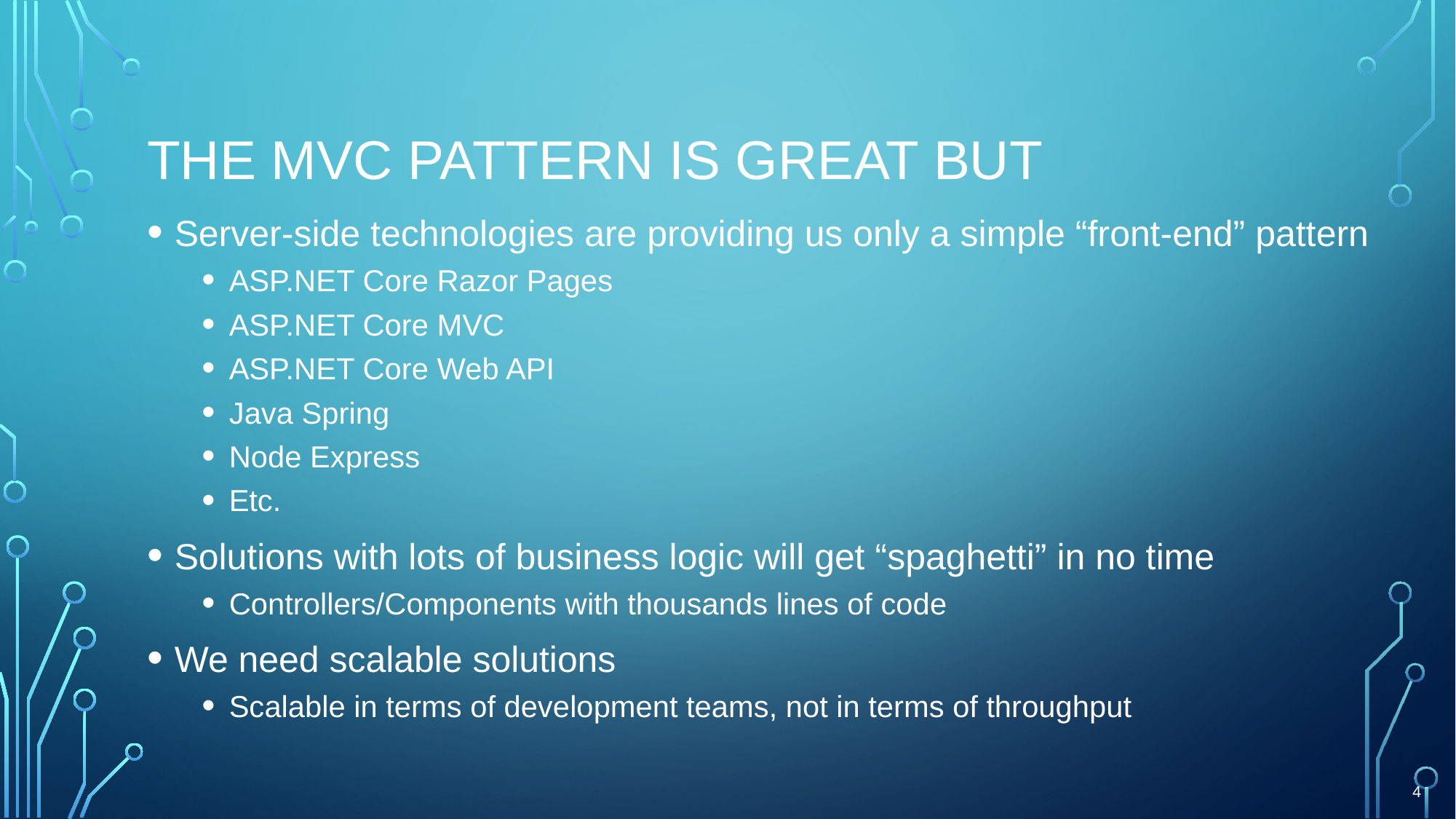

# The MVC Pattern Is great but
Server-side technologies are providing us only a simple “front-end” pattern
ASP.NET Core Razor Pages
ASP.NET Core MVC
ASP.NET Core Web API
Java Spring
Node Express
Etc.
Solutions with lots of business logic will get “spaghetti” in no time
Controllers/Components with thousands lines of code
We need scalable solutions
Scalable in terms of development teams, not in terms of throughput

4